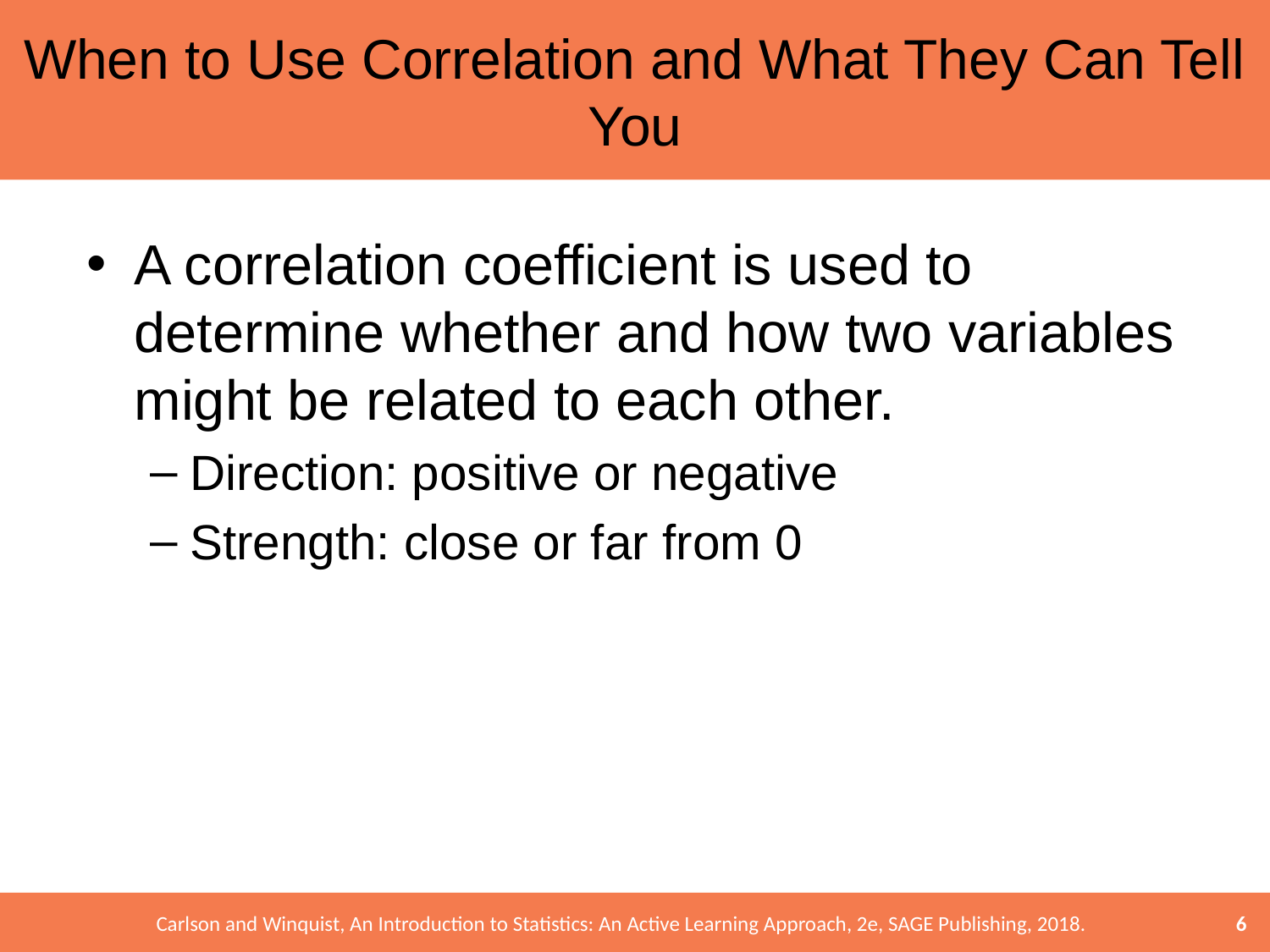

# When to Use Correlation and What They Can Tell You
A correlation coefficient is used to determine whether and how two variables might be related to each other.
Direction: positive or negative
Strength: close or far from 0
6
Carlson and Winquist, An Introduction to Statistics: An Active Learning Approach, 2e, SAGE Publishing, 2018.